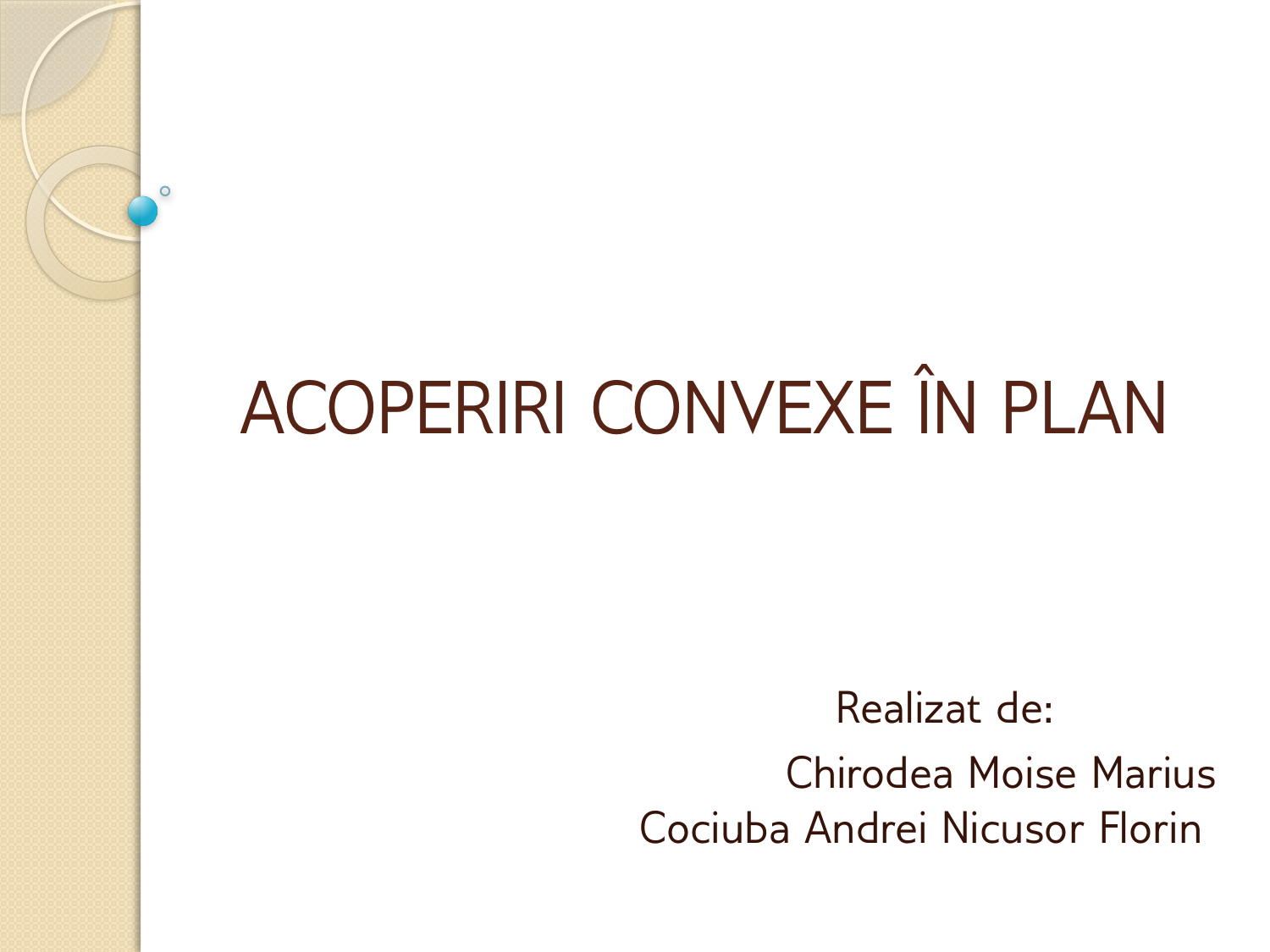

# ACOPERIRI CONVEXE ÎN PLAN
Realizat de:
Chirodea Moise Marius
Cociuba Andrei Nicusor Florin